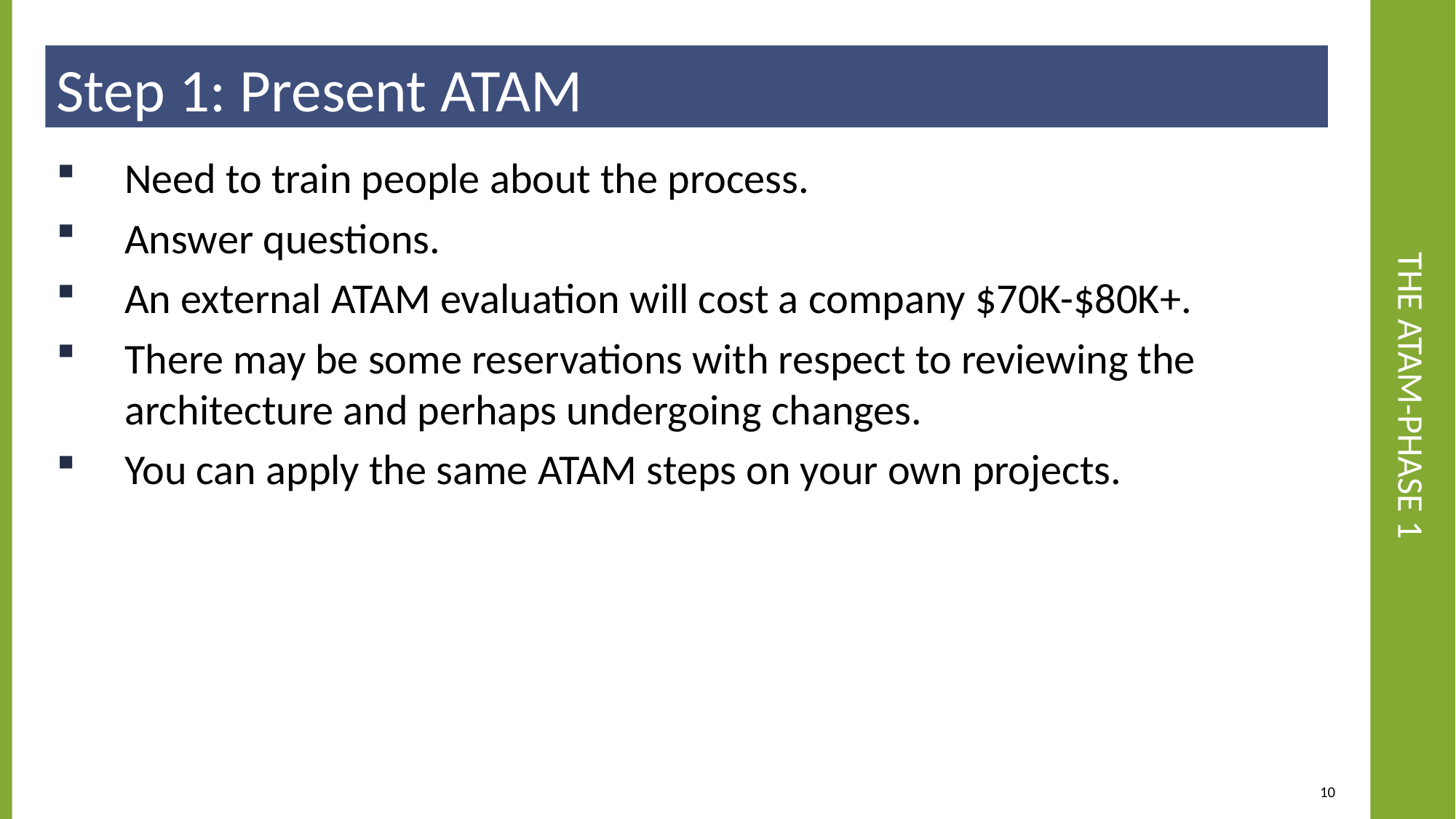

Step 1: Present ATAM
# The ATAM-Phase 1
Need to train people about the process.
Answer questions.
An external ATAM evaluation will cost a company $70K-$80K+.
There may be some reservations with respect to reviewing the architecture and perhaps undergoing changes.
You can apply the same ATAM steps on your own projects.

10